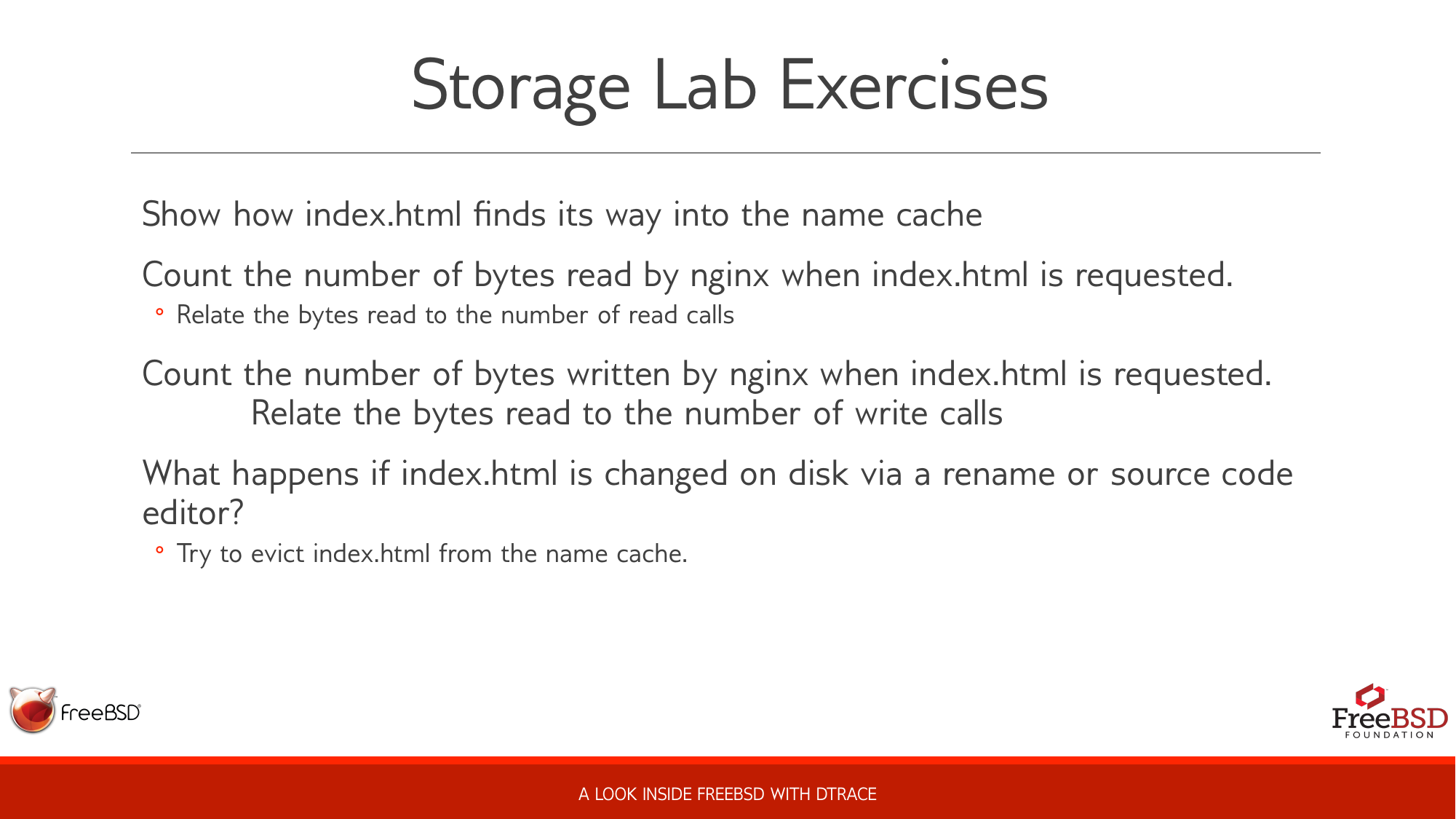

# Storage Lab Exercises
Show how index.html finds its way into the name cache
Count the number of bytes read by nginx when index.html is requested.
Relate the bytes read to the number of read calls
Count the number of bytes written by nginx when index.html is requested. 	Relate the bytes read to the number of write calls
What happens if index.html is changed on disk via a rename or source code editor?
Try to evict index.html from the name cache.
A Look Inside FreeBSD with DTrace